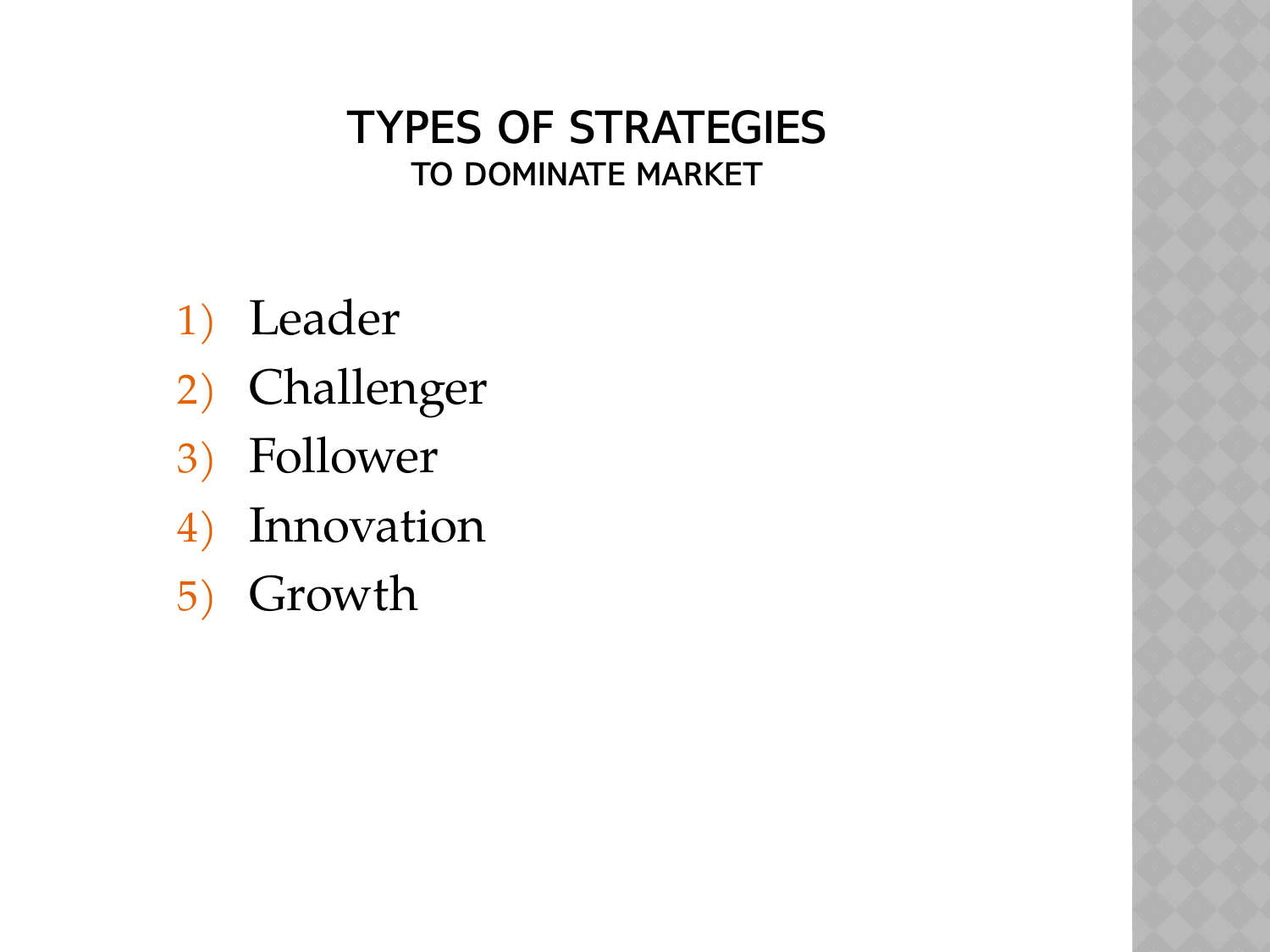

# Types of Strategies to dominate market
Leader
Challenger
Follower
Innovation
Growth